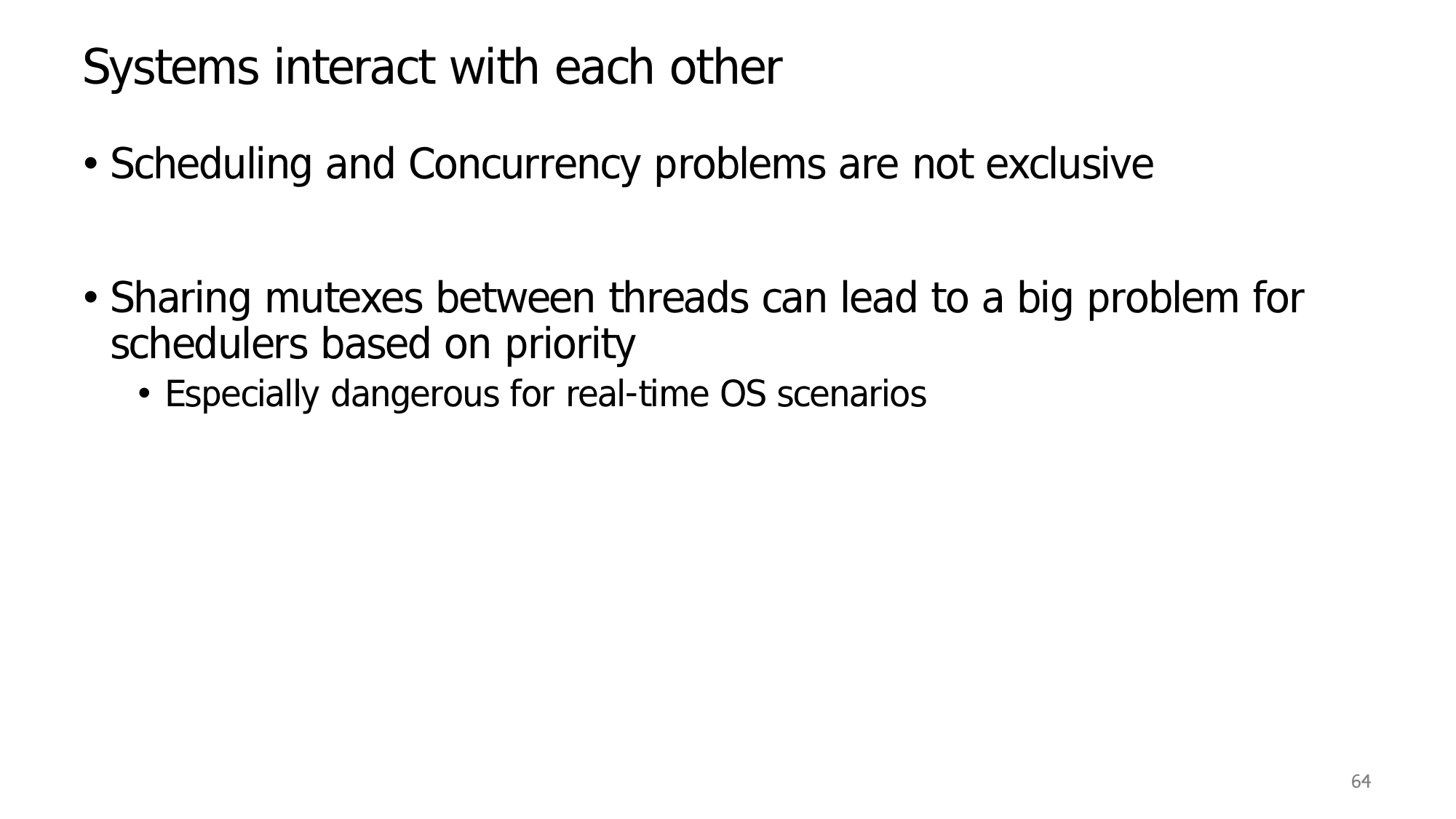

# Systems interact with each other
Scheduling and Concurrency problems are not exclusive

Sharing mutexes between threads can lead to a big problem for schedulers based on priority
Especially dangerous for real-time OS scenarios
64